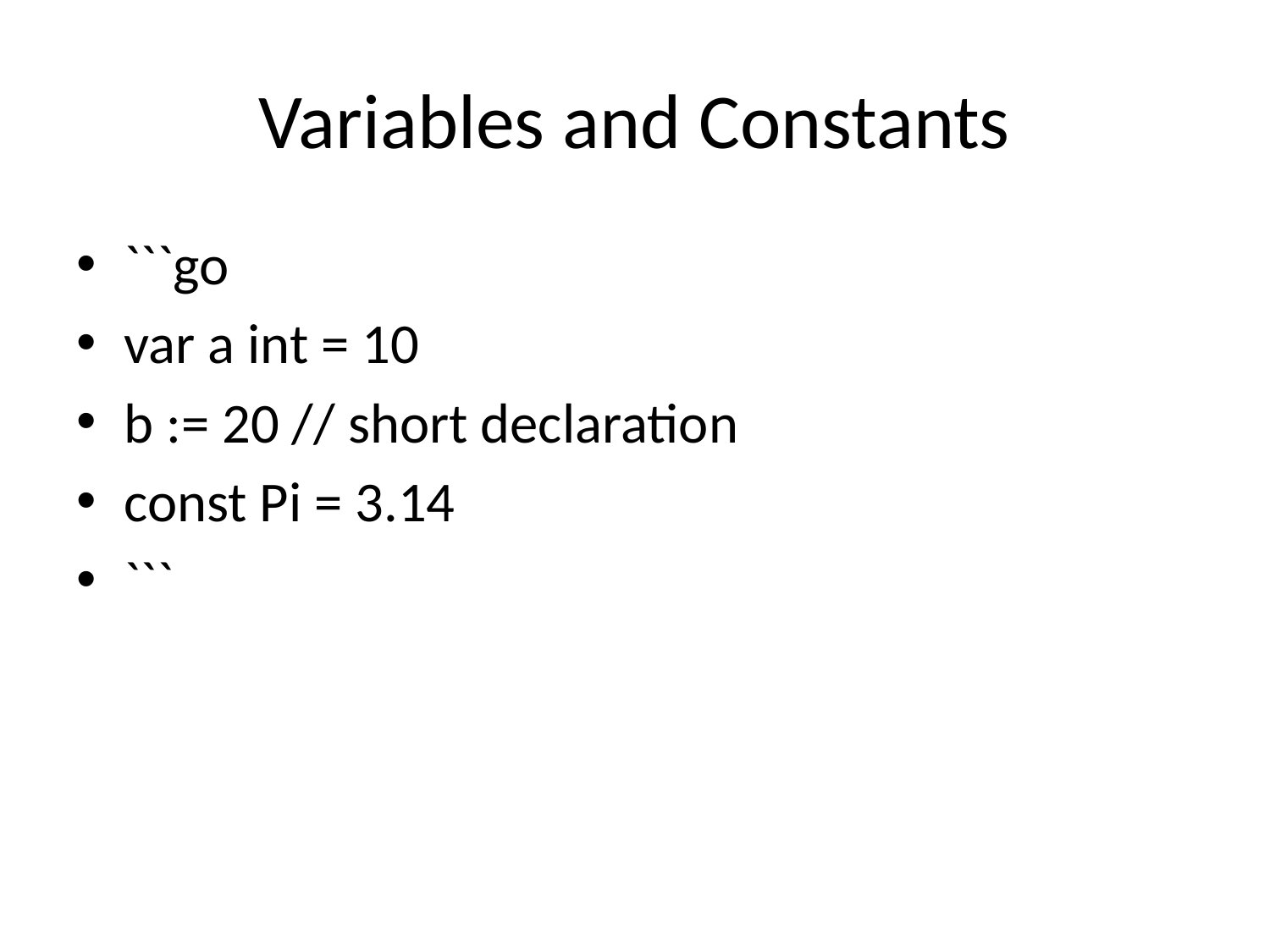

# Variables and Constants
```go
var a int = 10
b := 20 // short declaration
const Pi = 3.14
```